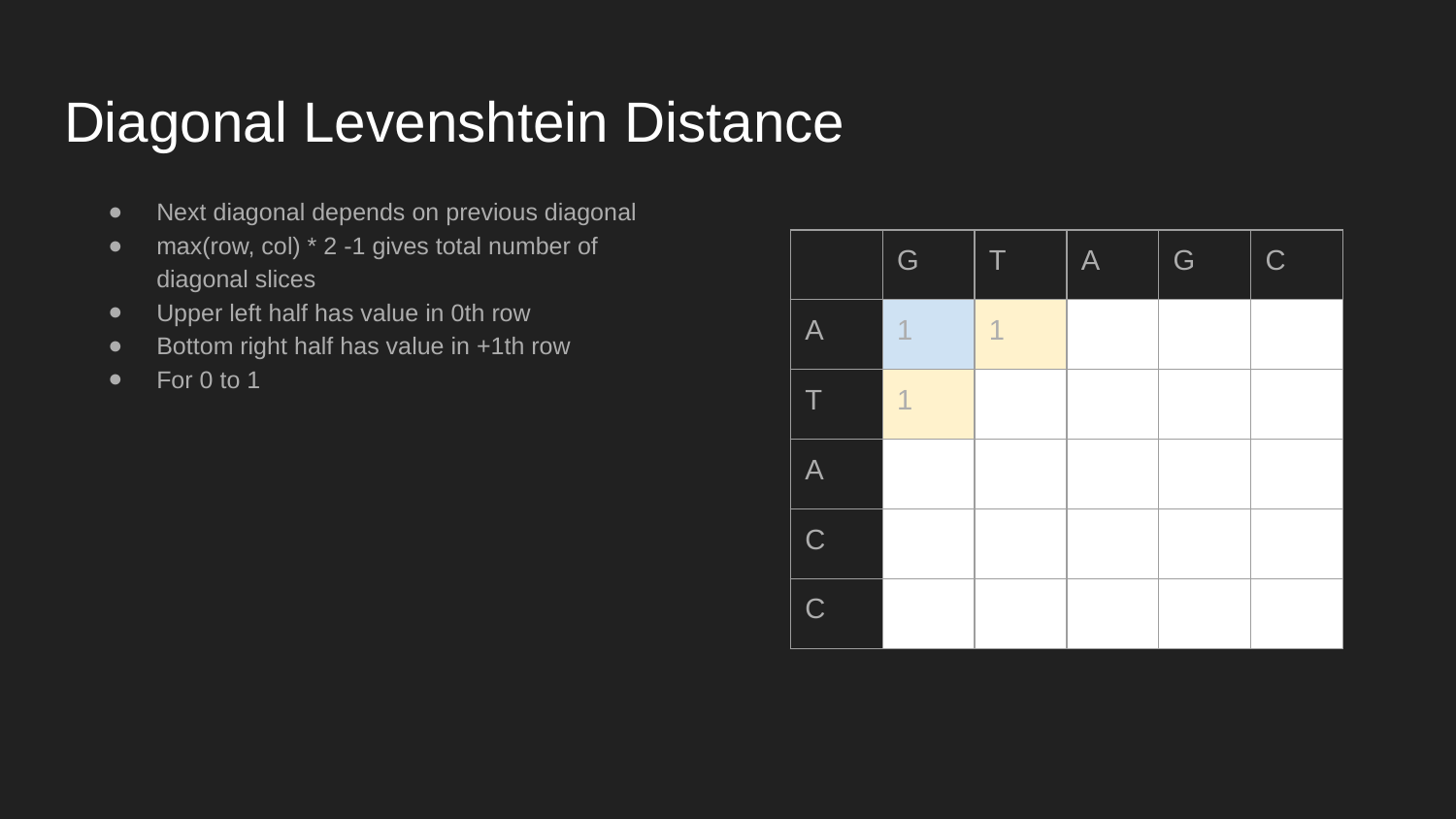

# Diagonal Levenshtein Distance

Next diagonal depends on previous diagonal
max(row, col) * 2 -1 gives total number of diagonal slices
Upper left half has value in 0th row
Bottom right half has value in +1th row
For 0 to 1

|  | G | T | A | G | C |
| --- | --- | --- | --- | --- | --- |
| A | 1 | 1 |  |  |  |
| T | 1 |  |  |  |  |
| A |  |  |  |  |  |
| C |  |  |  |  |  |
| C |  |  |  |  |  |